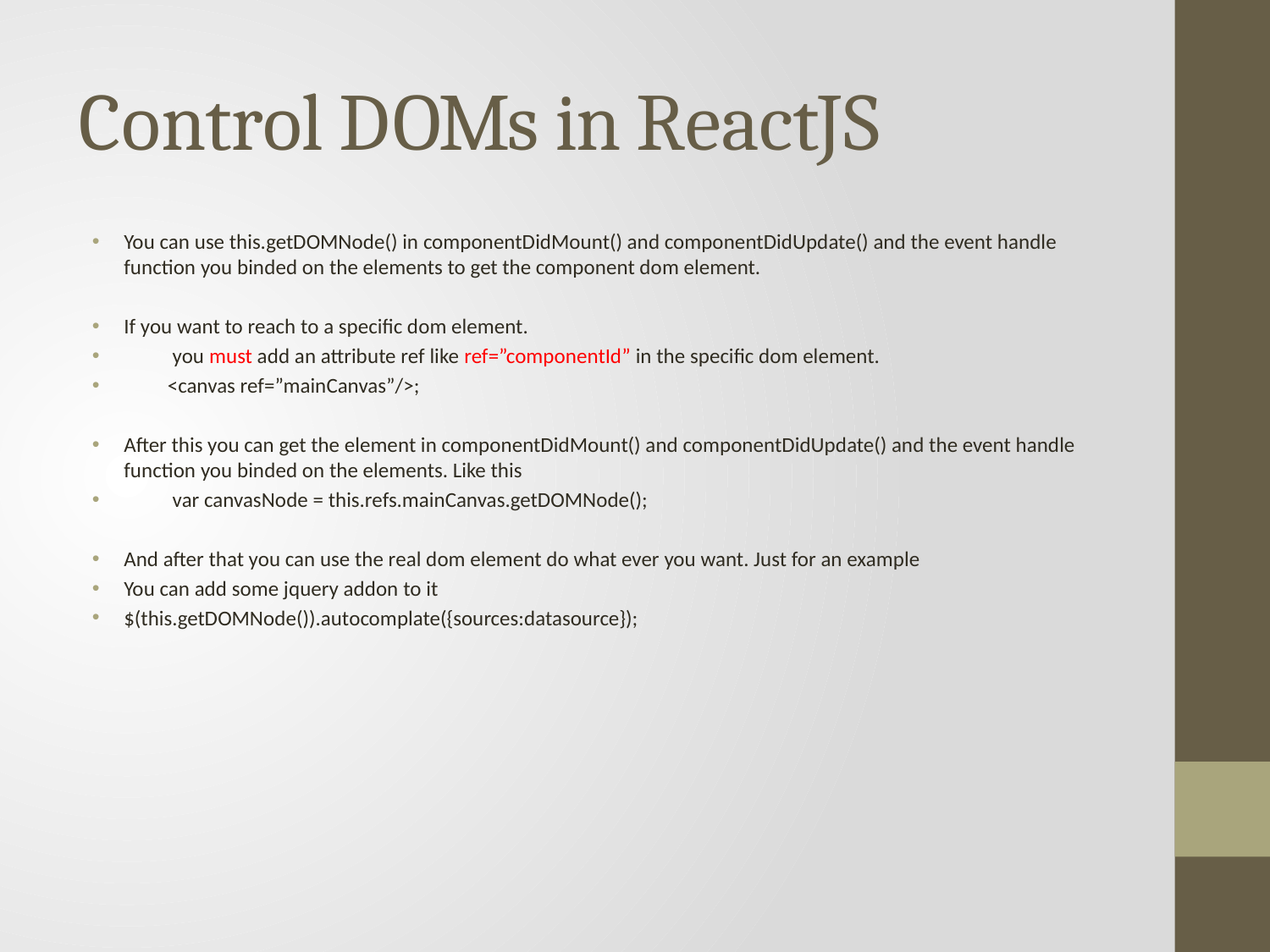

# Control DOMs in ReactJS
You can use this.getDOMNode() in componentDidMount() and componentDidUpdate() and the event handle function you binded on the elements to get the component dom element.

If you want to reach to a specific dom element.
          you must add an attribute ref like ref=”componentId” in the specific dom element.
         <canvas ref=”mainCanvas”/>;

After this you can get the element in componentDidMount() and componentDidUpdate() and the event handle function you binded on the elements. Like this
          var canvasNode = this.refs.mainCanvas.getDOMNode();

And after that you can use the real dom element do what ever you want. Just for an example
You can add some jquery addon to it
$(this.getDOMNode()).autocomplate({sources:datasource});